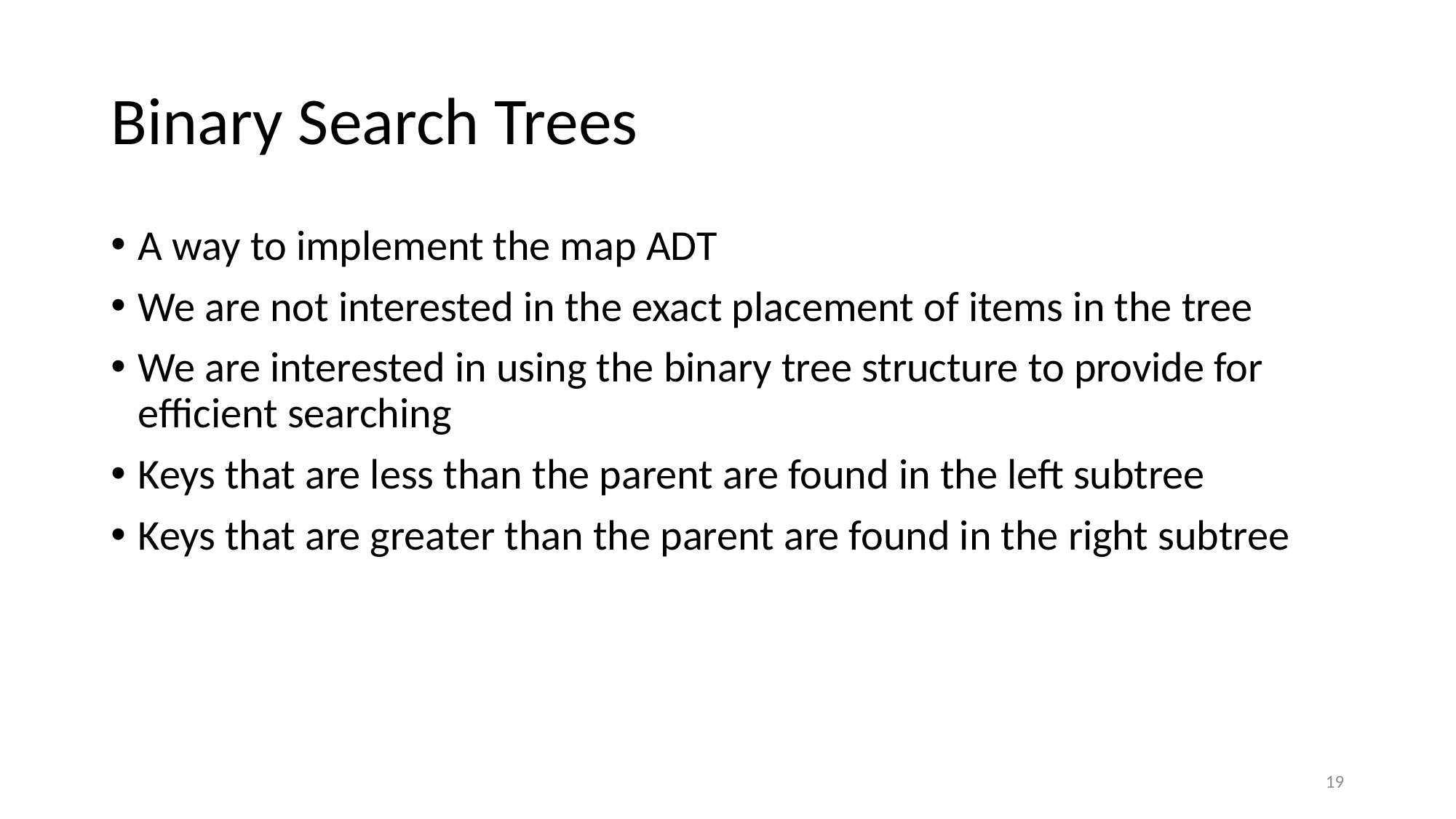

# Binary Search Trees
A way to implement the map ADT
We are not interested in the exact placement of items in the tree
We are interested in using the binary tree structure to provide for efficient searching
Keys that are less than the parent are found in the left subtree
Keys that are greater than the parent are found in the right subtree

19